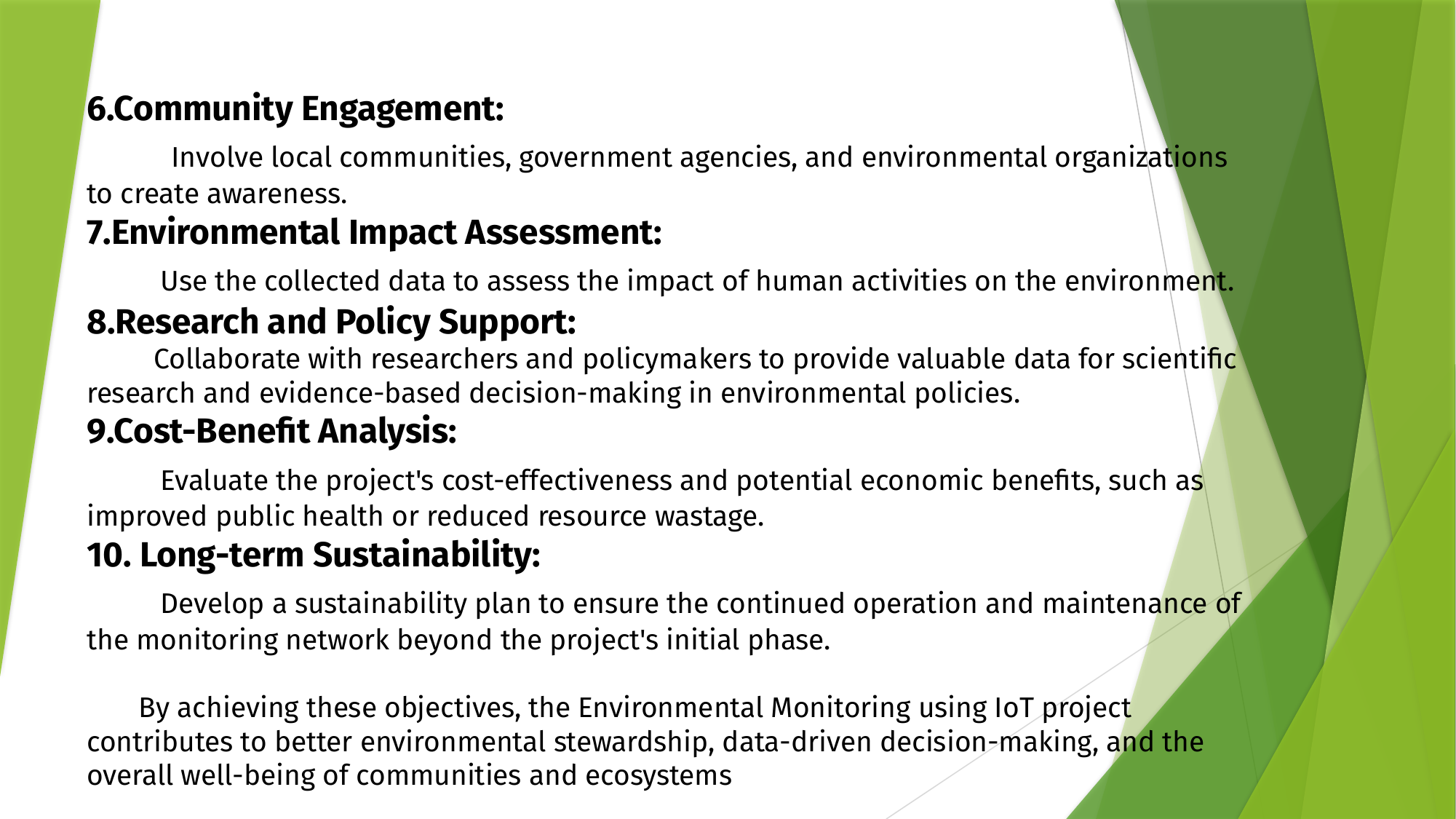

# 6.Community Engagement: Involve local communities, government agencies, and environmental organizations to create awareness. 7.Environmental Impact Assessment: Use the collected data to assess the impact of human activities on the environment. 8.Research and Policy Support: Collaborate with researchers and policymakers to provide valuable data for scientific research and evidence-based decision-making in environmental policies. 9.Cost-Benefit Analysis: Evaluate the project's cost-effectiveness and potential economic benefits, such as improved public health or reduced resource wastage. 10. Long-term Sustainability: Develop a sustainability plan to ensure the continued operation and maintenance of the monitoring network beyond the project's initial phase. By achieving these objectives, the Environmental Monitoring using IoT project contributes to better environmental stewardship, data-driven decision-making, and the overall well-being of communities and ecosystems